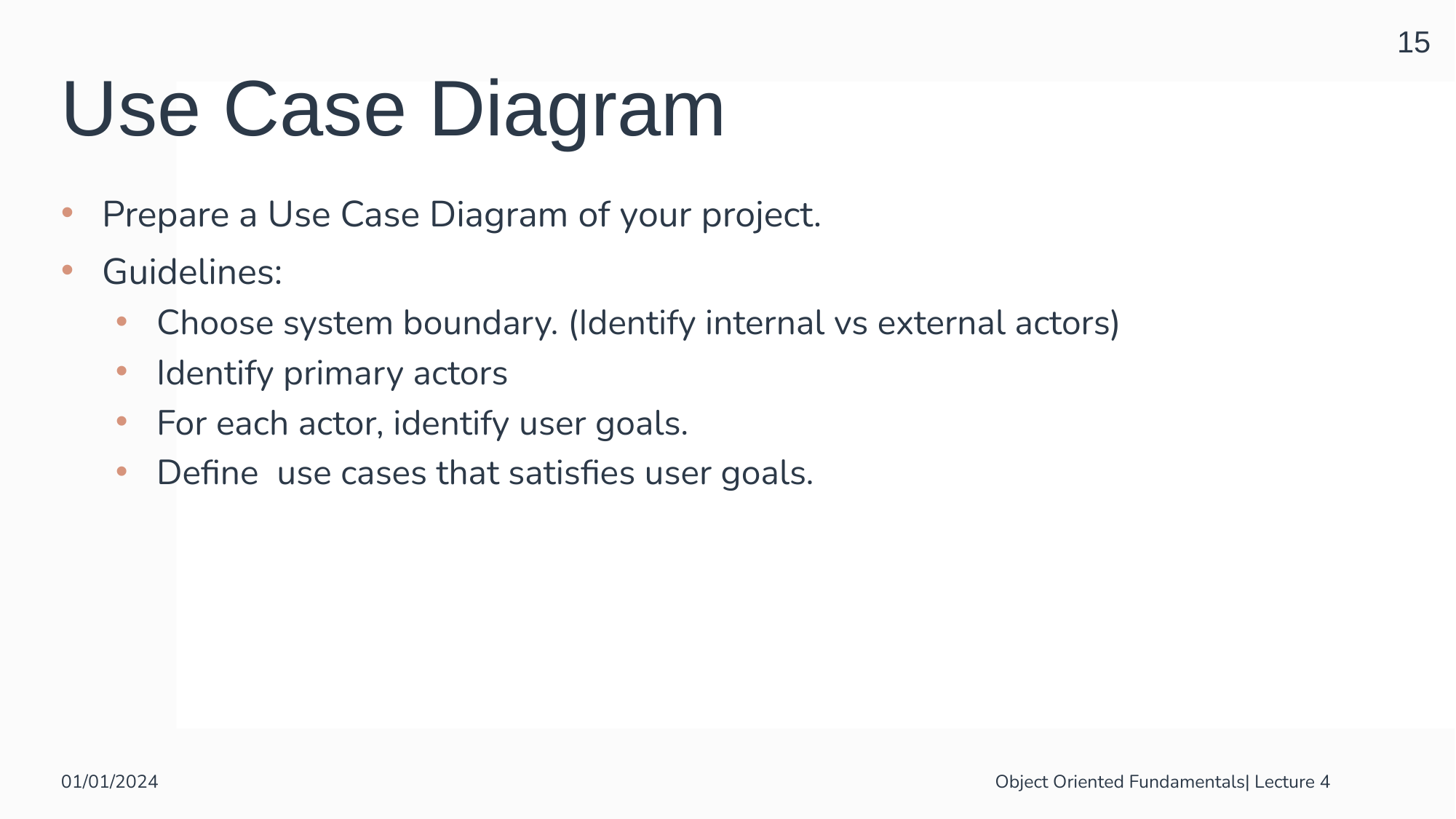

15
# Use Case Diagram
Prepare a Use Case Diagram of your project.
Guidelines:
Choose system boundary. (Identify internal vs external actors)
Identify primary actors
For each actor, identify user goals.
Define  use cases that satisfies user goals.
01/01/2024
Object Oriented Fundamentals| Lecture 4